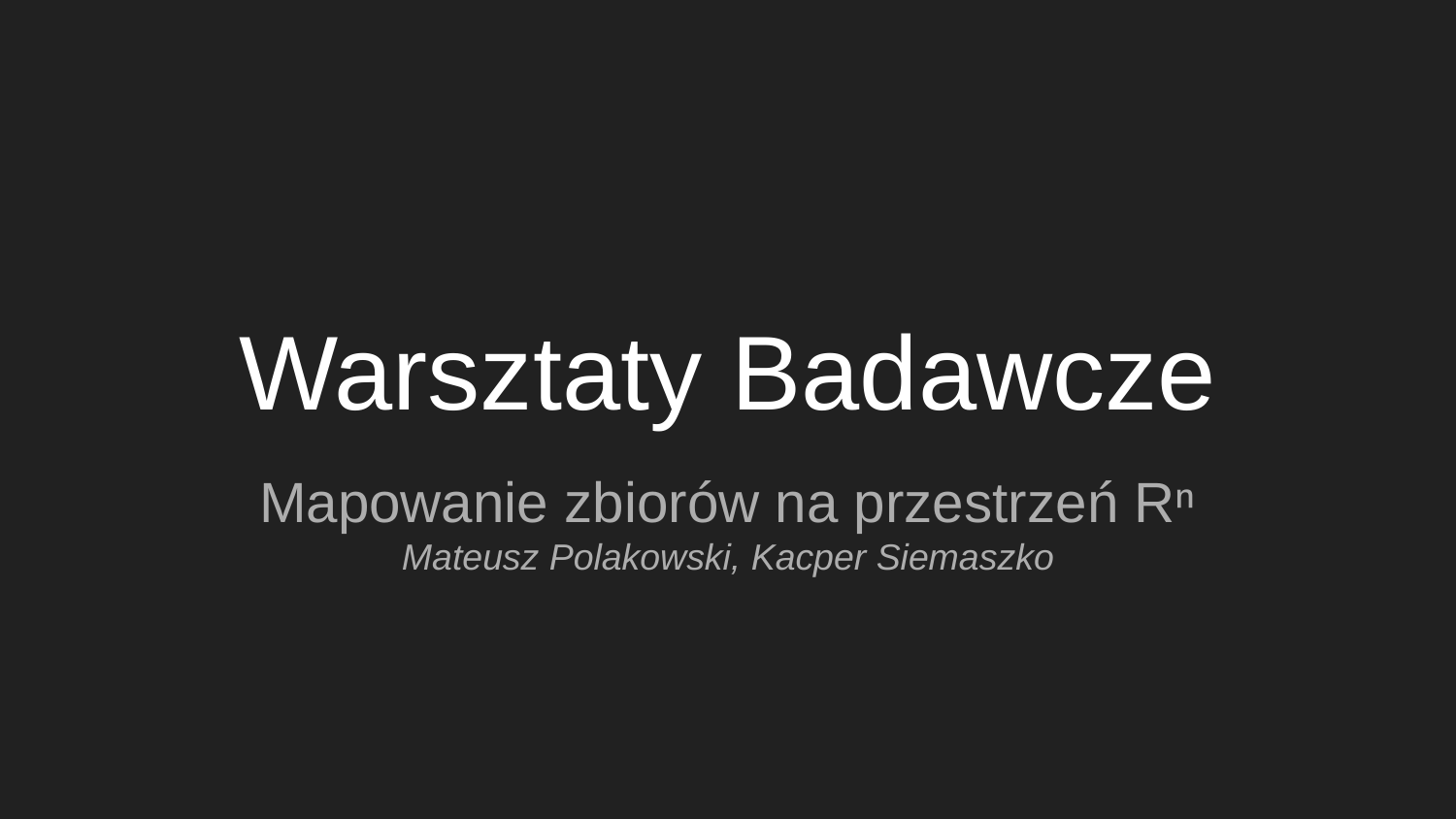

# Warsztaty Badawcze
Mapowanie zbiorów na przestrzeń Rⁿ
Mateusz Polakowski, Kacper Siemaszko